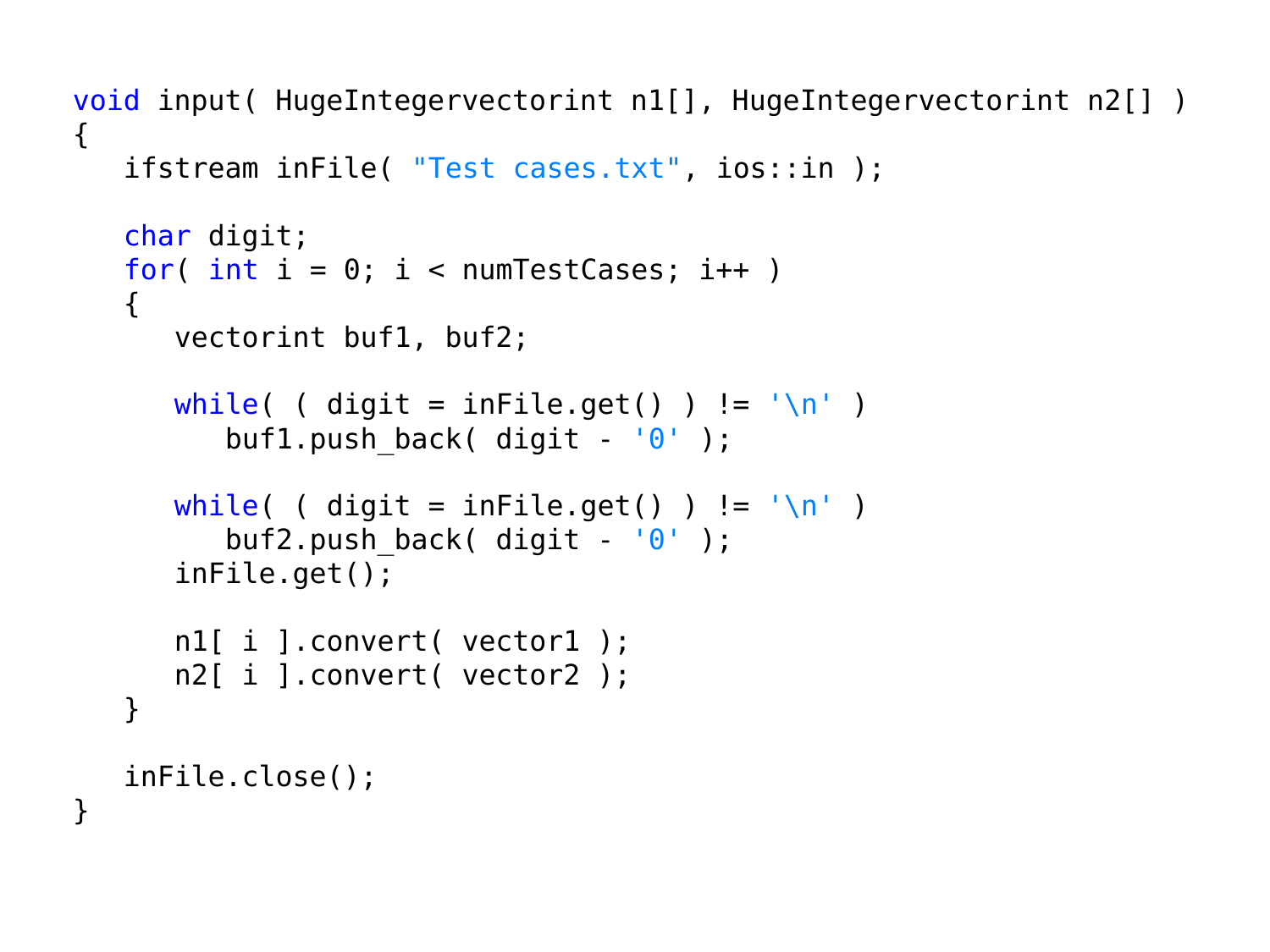

void input( HugeIntegervectorint n1[], HugeIntegervectorint n2[] )
{
   ifstream inFile( "Test cases.txt", ios::in );

   char digit;
   for( int i = 0; i < numTestCases; i++ )
   {
      vectorint buf1, buf2;

      while( ( digit = inFile.get() ) != '\n' )
         buf1.push_back( digit - '0' );

      while( ( digit = inFile.get() ) != '\n' )
         buf2.push_back( digit - '0' );
      inFile.get();

      n1[ i ].convert( vector1 );
      n2[ i ].convert( vector2 );
   }

   inFile.close();
}